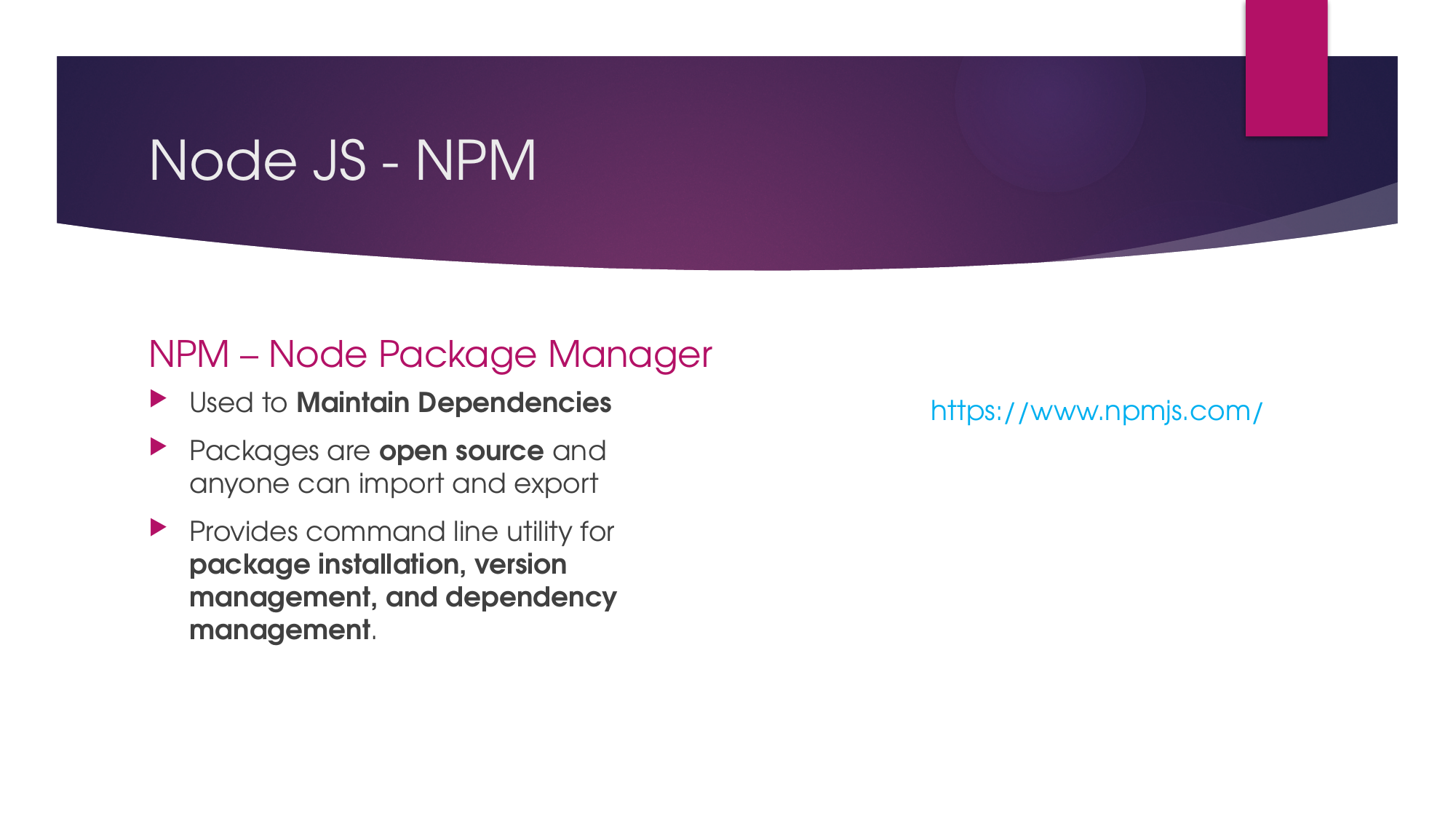

# Node JS - NPM
NPM – Node Package Manager
Used to Maintain Dependencies
Packages are open source and anyone can import and export
Provides command line utility for package installation, version management, and dependency management.

https://www.npmjs.com/